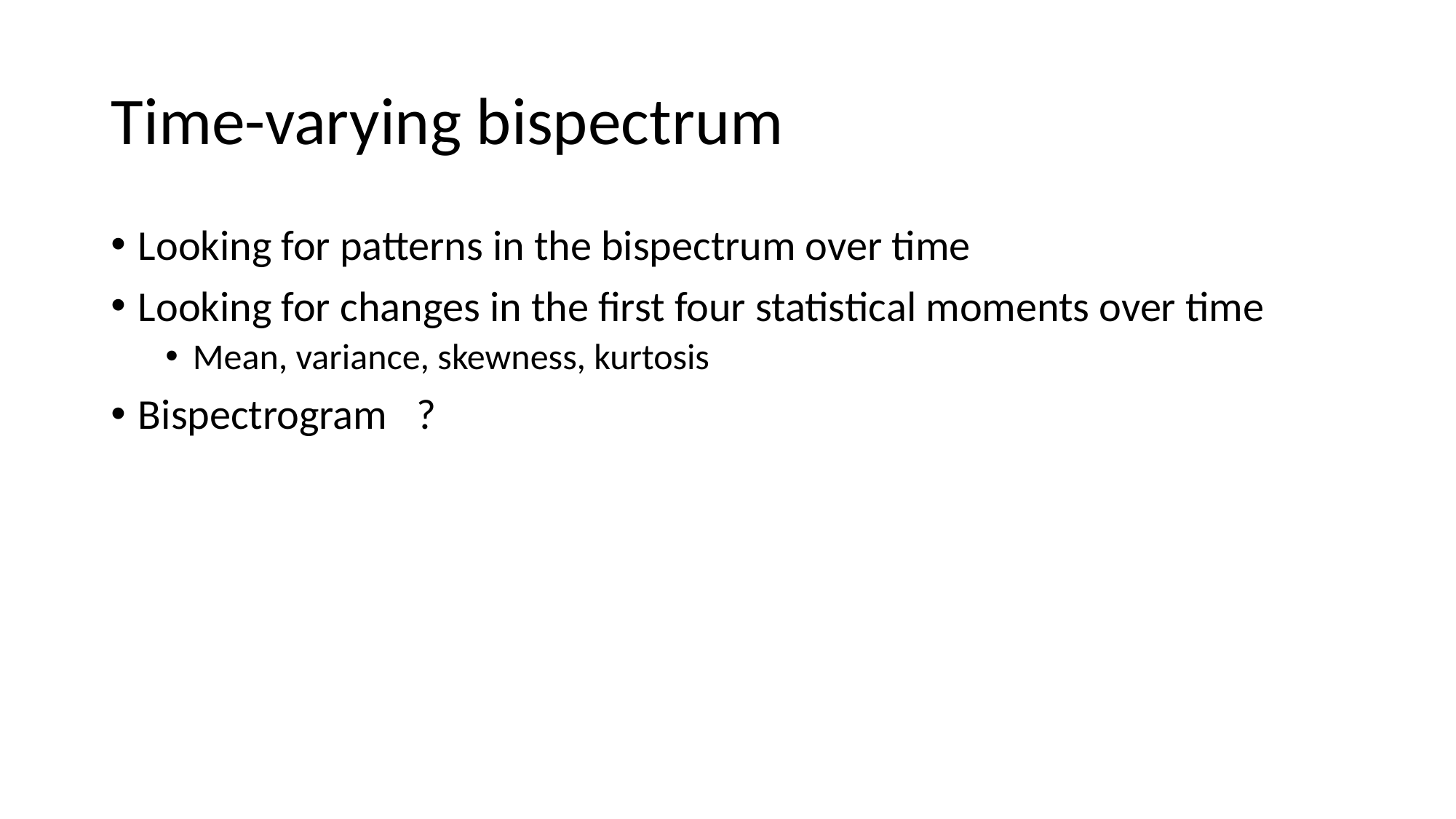

# Time-varying bispectrum
Looking for patterns in the bispectrum over time
Looking for changes in the first four statistical moments over time
Mean, variance, skewness, kurtosis
Bispectrogram   ?